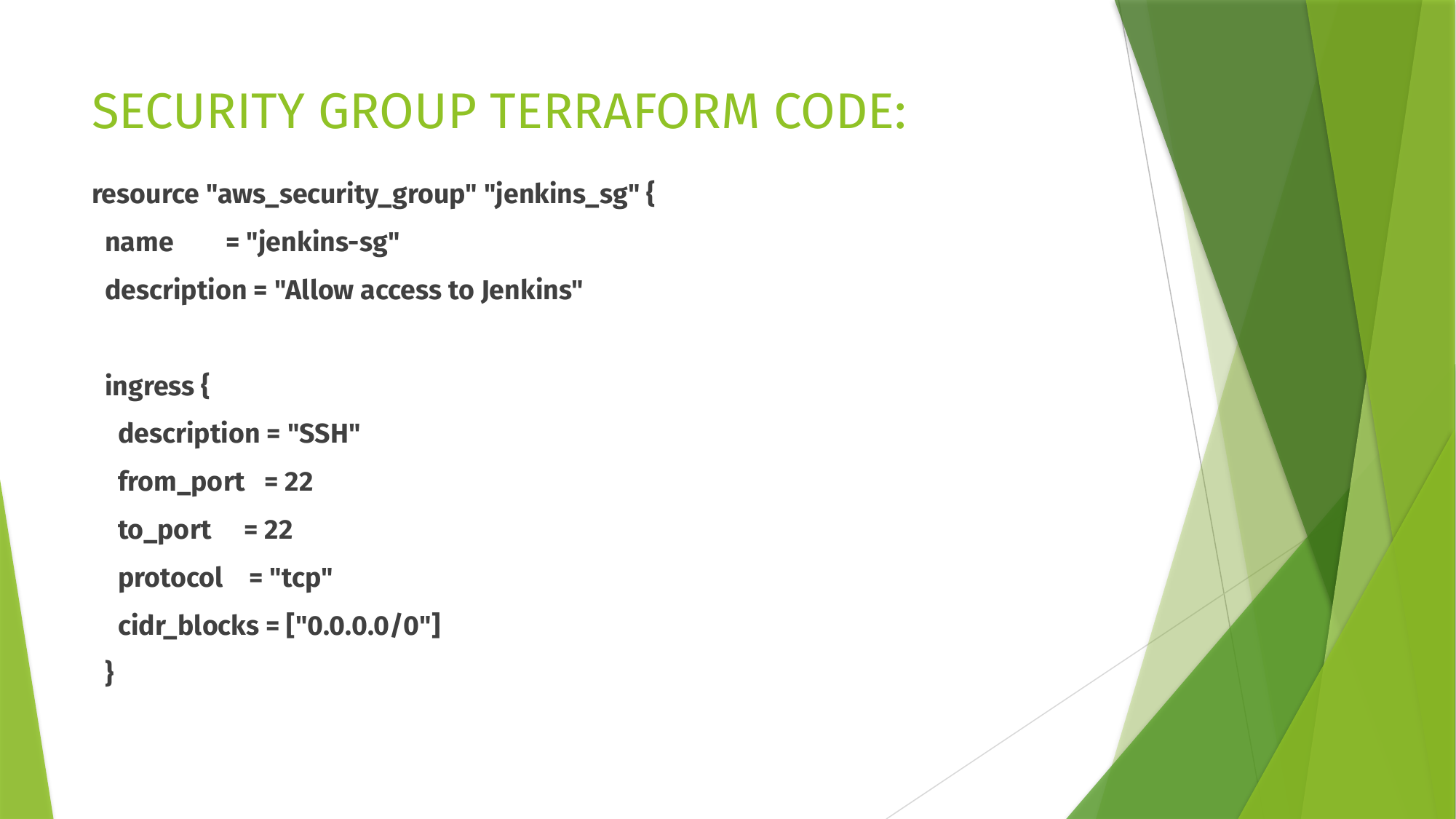

# SECURITY GROUP TERRAFORM CODE:
resource "aws_security_group" "jenkins_sg" {
  name        = "jenkins-sg"
  description = "Allow access to Jenkins"

  ingress {
    description = "SSH"
    from_port   = 22
    to_port     = 22
    protocol    = "tcp"
    cidr_blocks = ["0.0.0.0/0"]
  }